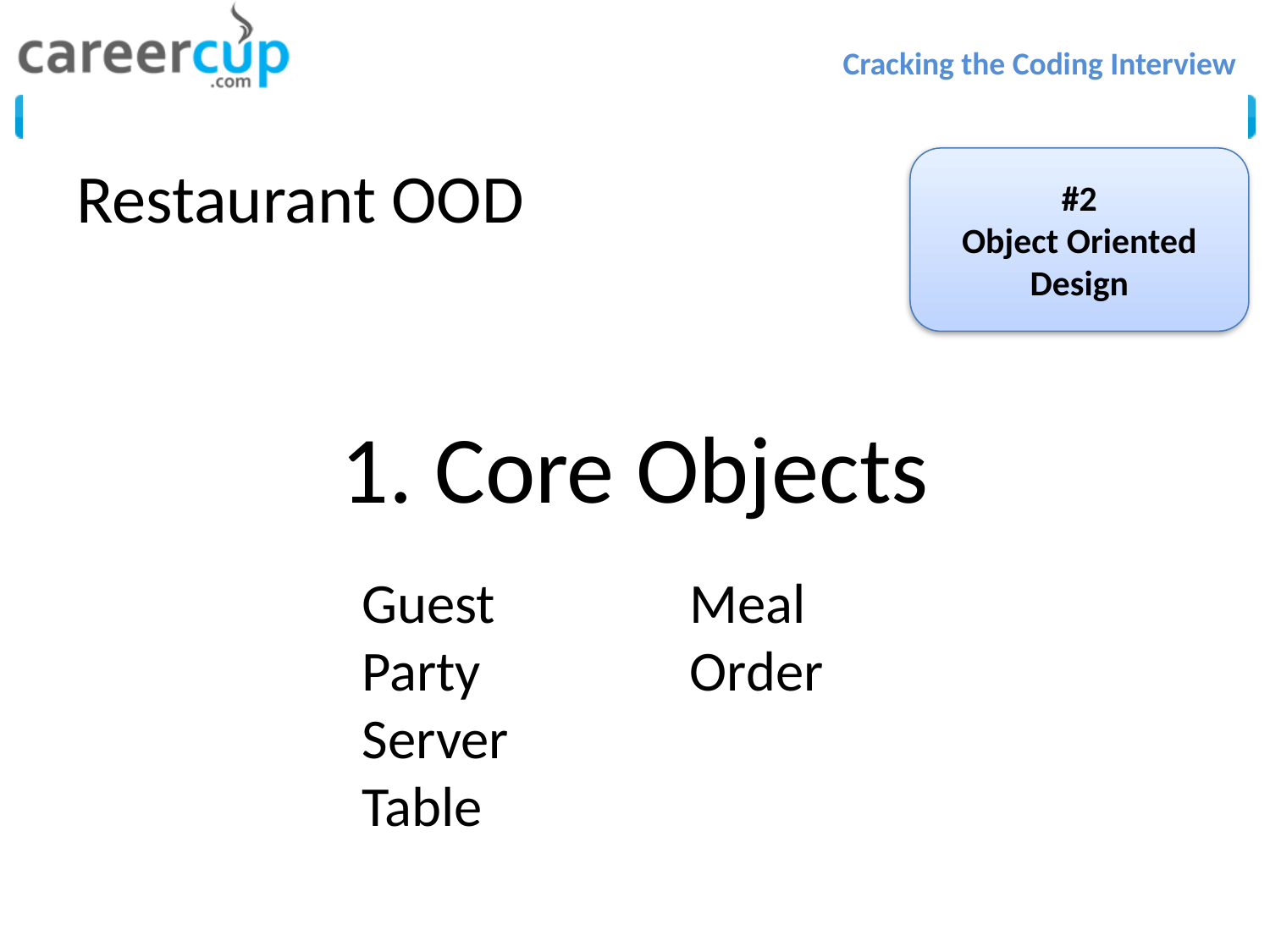

# Restaurant OOD
#2
Object Oriented Design
1. Core Objects
Guest
Party
Server
Table
Meal
Order